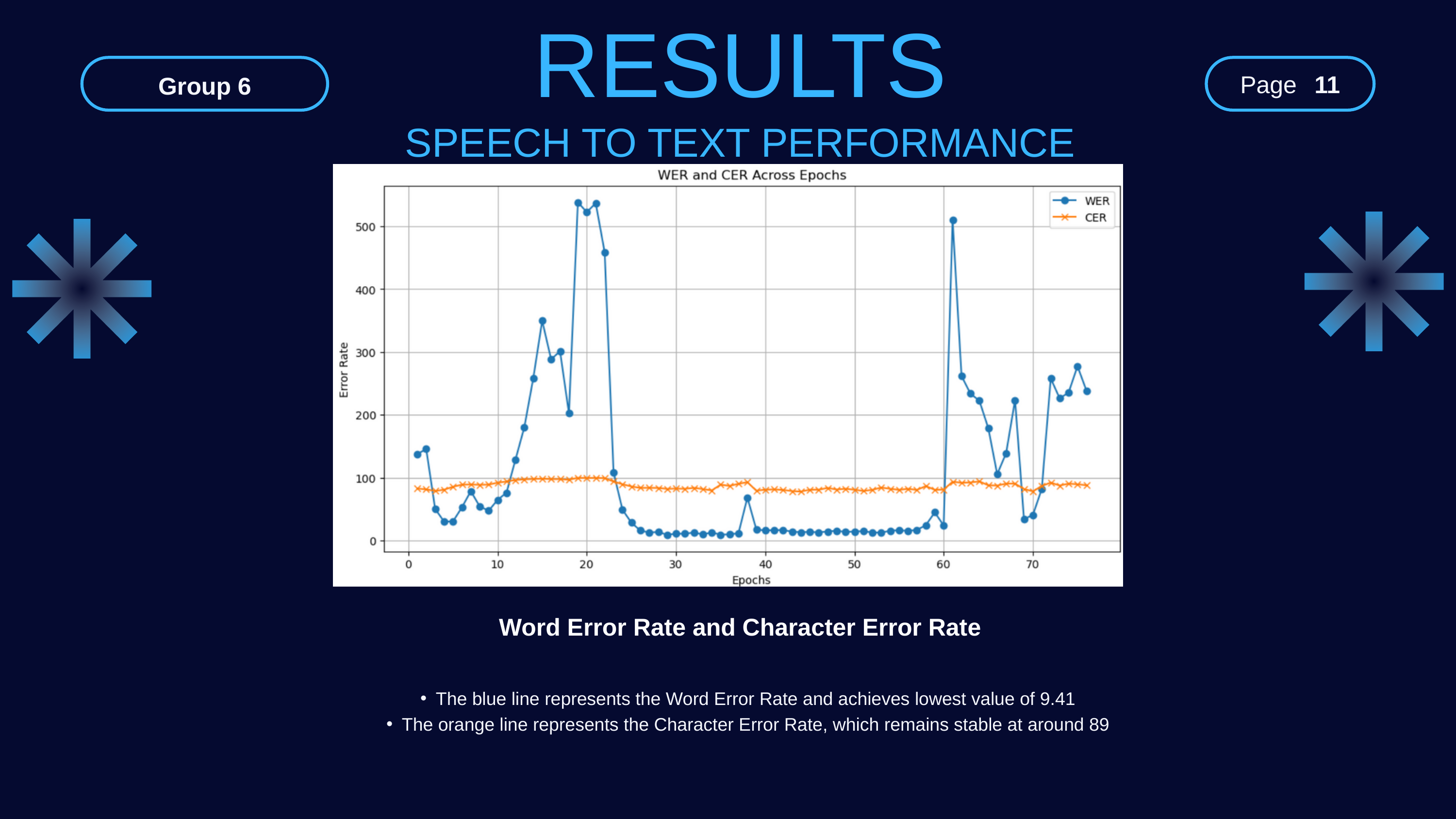

RESULTS

Group 6

Page
11
SPEECH TO TEXT PERFORMANCE

Word Error Rate and Character Error Rate
The blue line represents the Word Error Rate and achieves lowest value of 9.41
The orange line represents the Character Error Rate, which remains stable at around 89